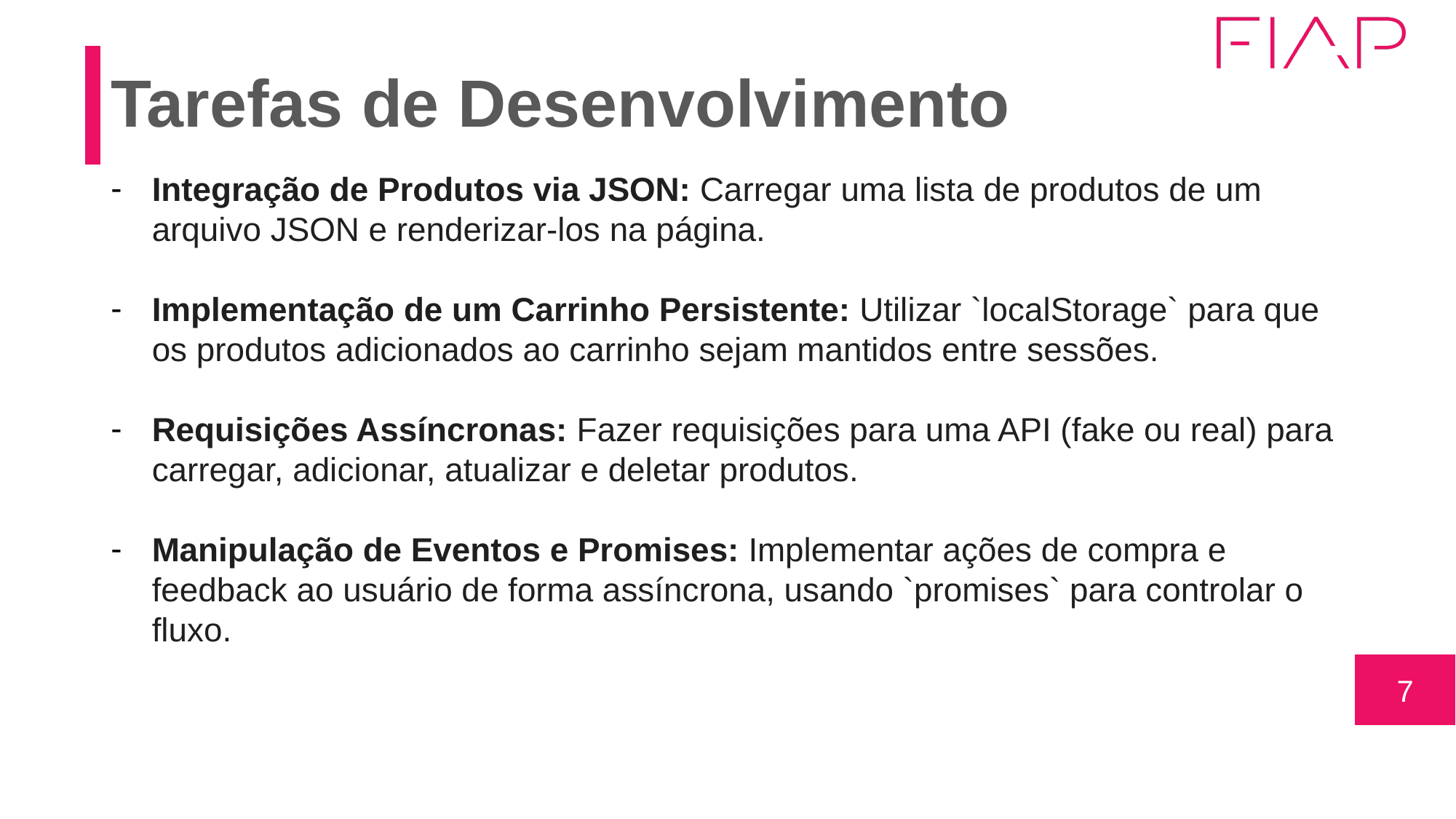

# Tarefas de Desenvolvimento
Integração de Produtos via JSON: Carregar uma lista de produtos de um arquivo JSON e renderizar-los na página.

Implementação de um Carrinho Persistente: Utilizar `localStorage` para que os produtos adicionados ao carrinho sejam mantidos entre sessões.

Requisições Assíncronas: Fazer requisições para uma API (fake ou real) para carregar, adicionar, atualizar e deletar produtos.

Manipulação de Eventos e Promises: Implementar ações de compra e feedback ao usuário de forma assíncrona, usando `promises` para controlar o fluxo.
7